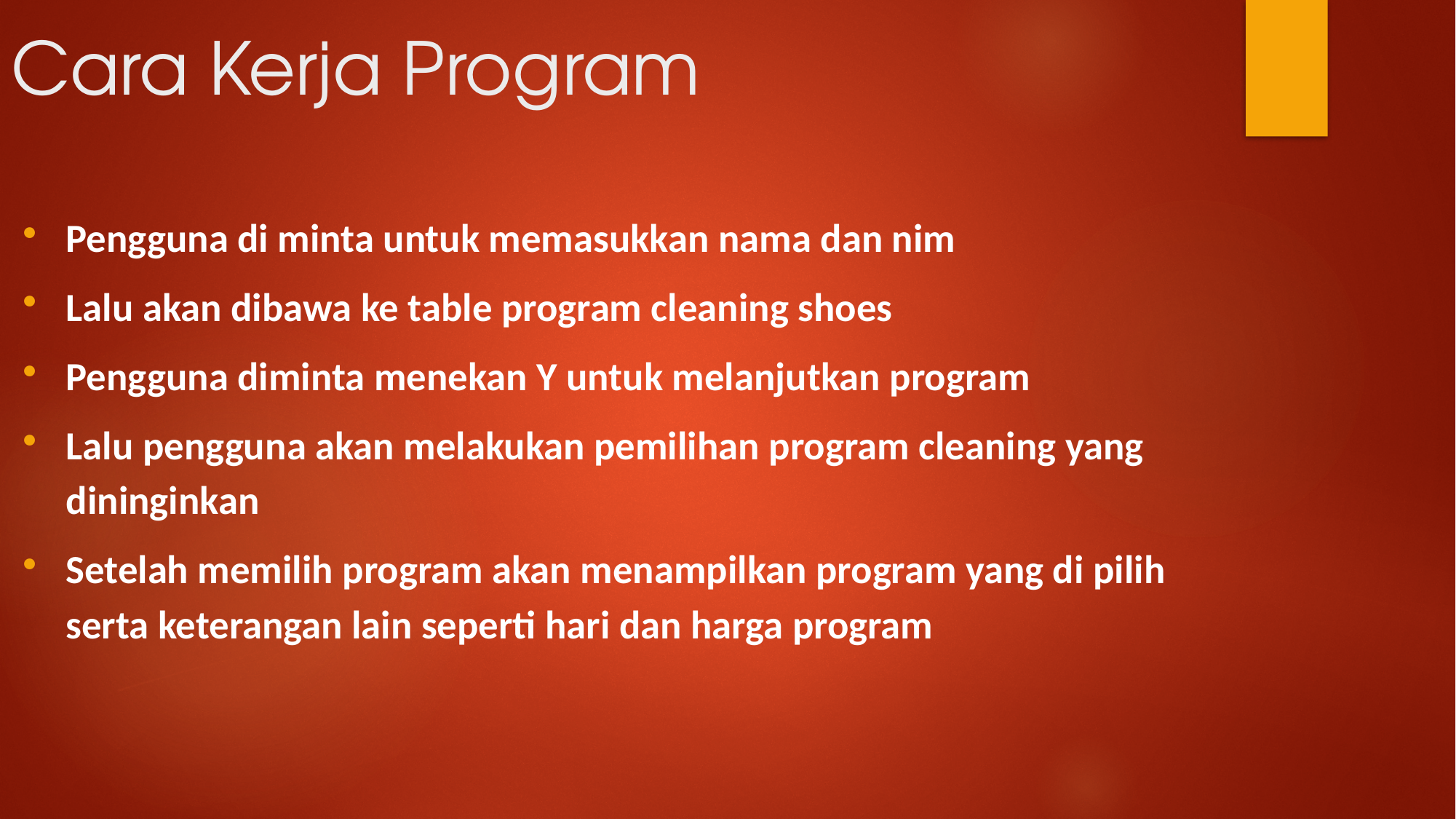

# Cara Kerja Program

Pengguna di minta untuk memasukkan nama dan nim
Lalu akan dibawa ke table program cleaning shoes
Pengguna diminta menekan Y untuk melanjutkan program
Lalu pengguna akan melakukan pemilihan program cleaning yang dininginkan
Setelah memilih program akan menampilkan program yang di pilih serta keterangan lain seperti hari dan harga program